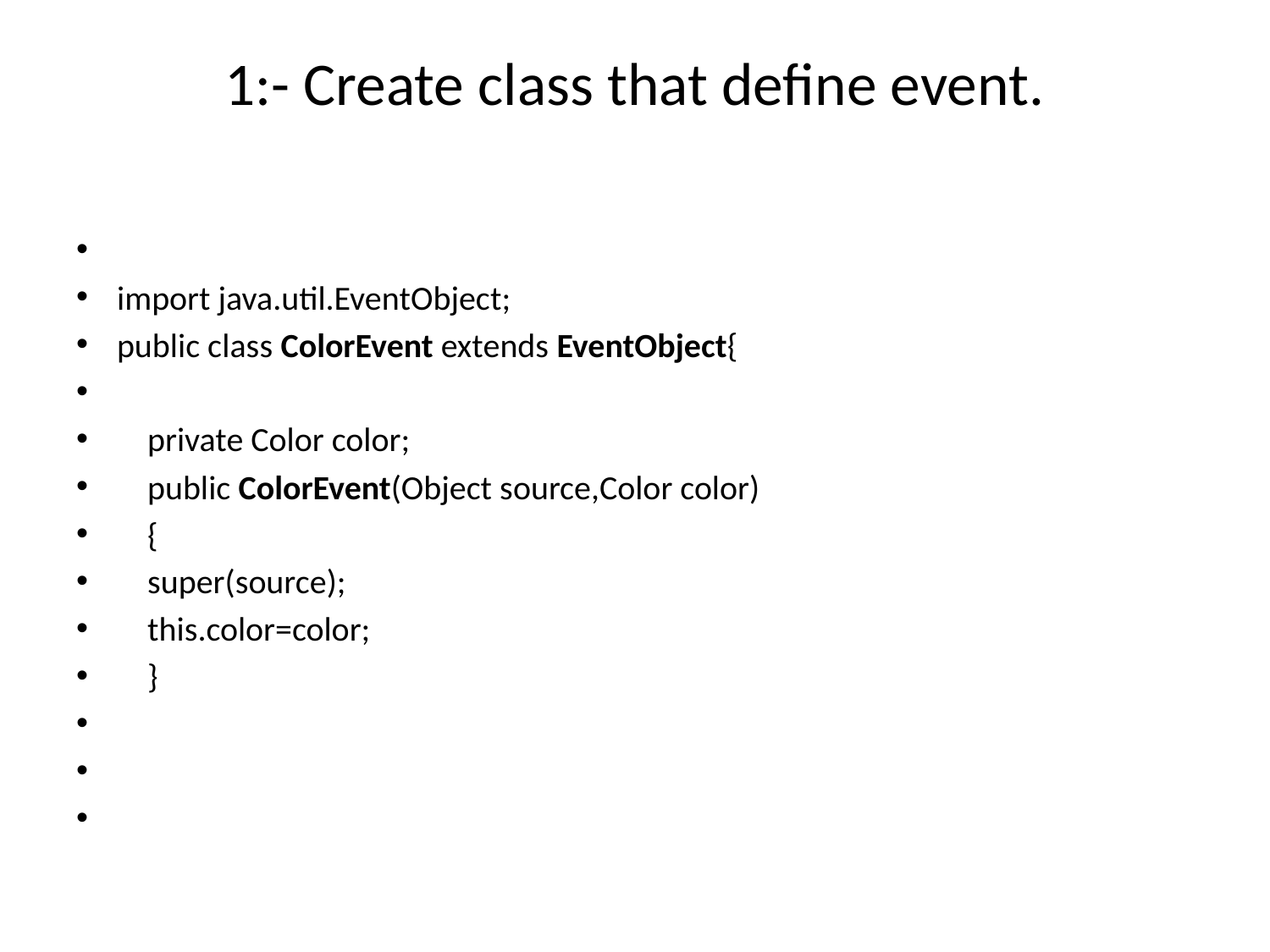

# 1:- Create class that define event.

import java.util.EventObject;
public class ColorEvent extends EventObject{

    private Color color;
    public ColorEvent(Object source,Color color)
    {
    super(source);
    this.color=color;
    }